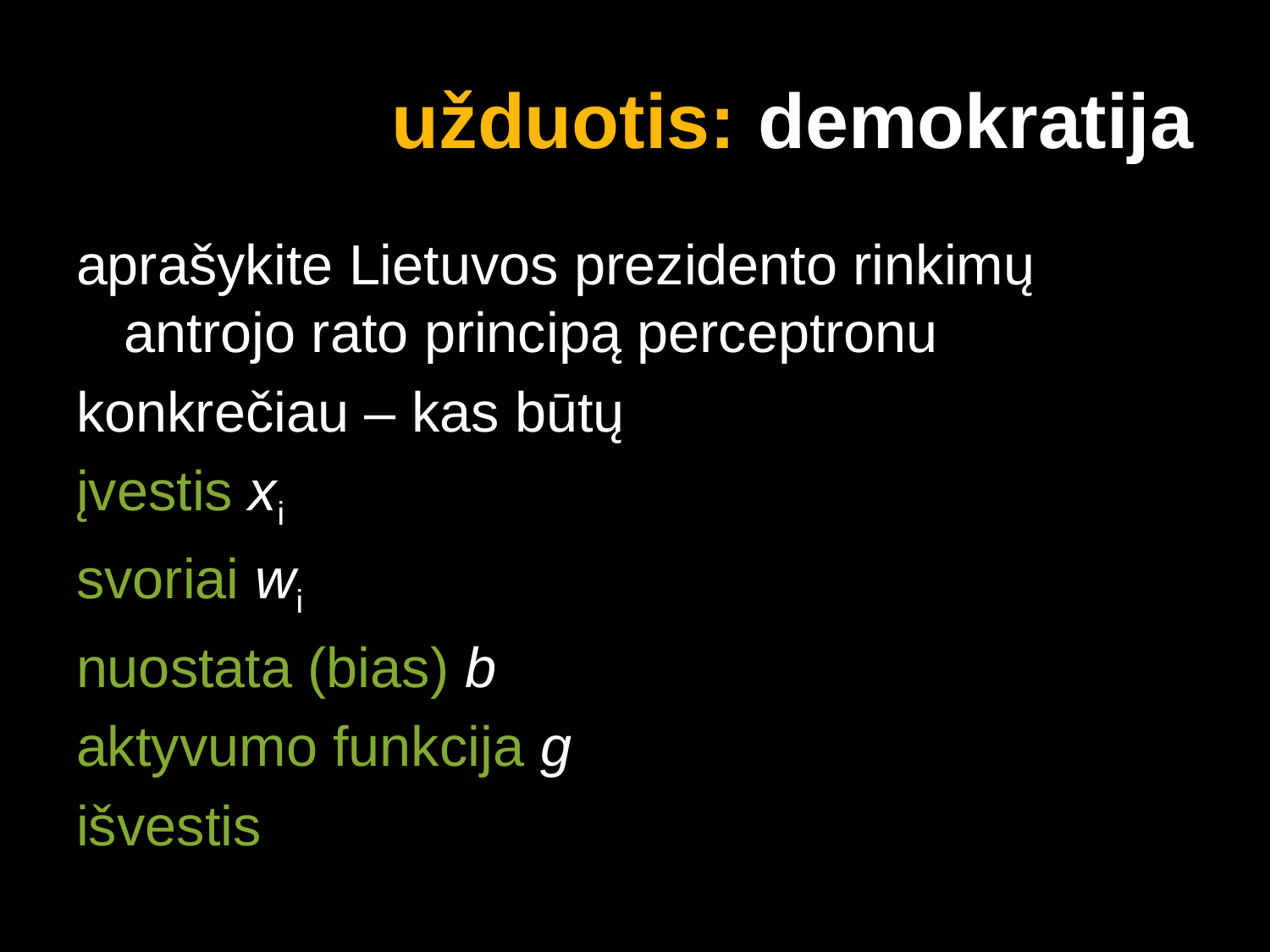

# užduotis: demokratija
aprašykite Lietuvos prezidento rinkimų antrojo rato principą perceptronu
konkrečiau – kas būtų
įvestis xi
svoriai wi
nuostata (bias) b
aktyvumo funkcija g
išvestis